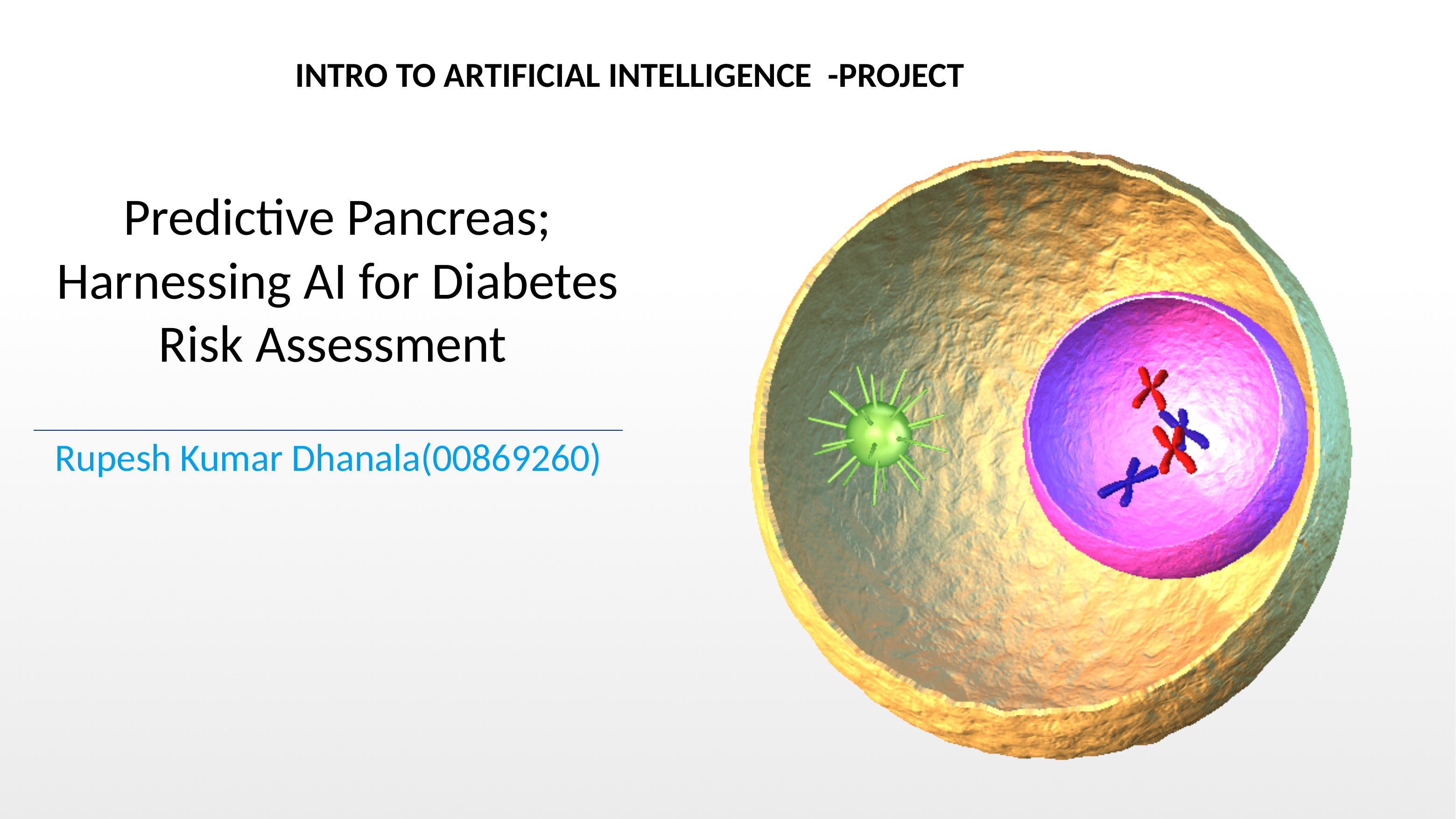

Middle School
Grades: 6 - 8
 130 min
CCSS, NGSS
INTRO TO ARTIFICIAL INTELLIGENCE  -PROJECT

Predictive Pancreas;
Harnessing AI for Diabetes Risk Assessment

Rupesh Kumar Dhanala(00869260)